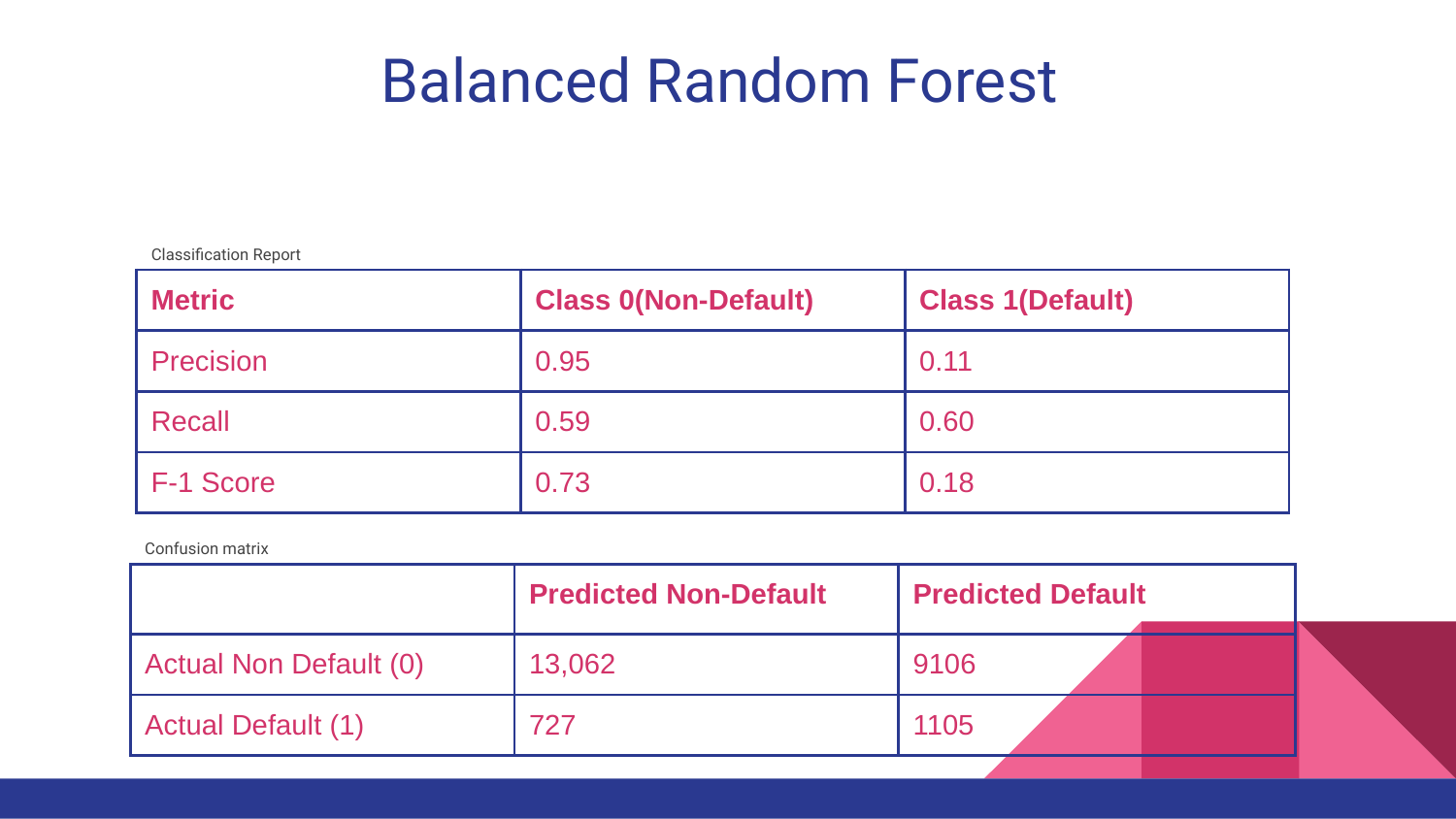

# Balanced Random Forest
Classification Report
| Metric | Class 0(Non-Default) | Class 1(Default) |
| --- | --- | --- |
| Precision | 0.95 | 0.11 |
| Recall | 0.59 | 0.60 |
| F-1 Score | 0.73 | 0.18 |
Confusion matrix
|  | Predicted Non-Default | Predicted Default |
| --- | --- | --- |
| Actual Non Default (0) | 13,062 | 9106 |
| Actual Default (1) | 727 | 1105 |